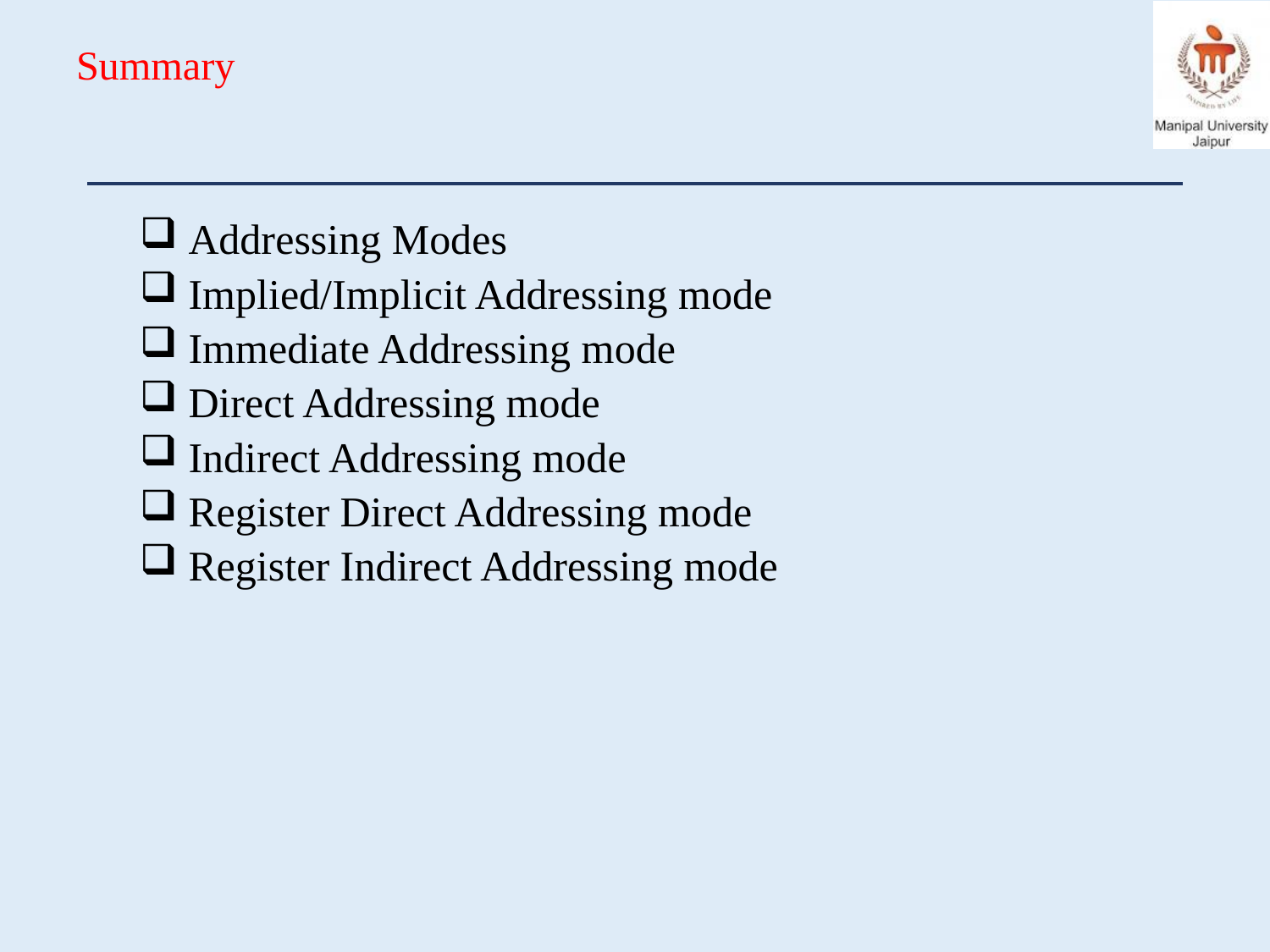

# Summary
 Addressing Modes
 Implied/Implicit Addressing mode
 Immediate Addressing mode
 Direct Addressing mode
 Indirect Addressing mode
 Register Direct Addressing mode
 Register Indirect Addressing mode